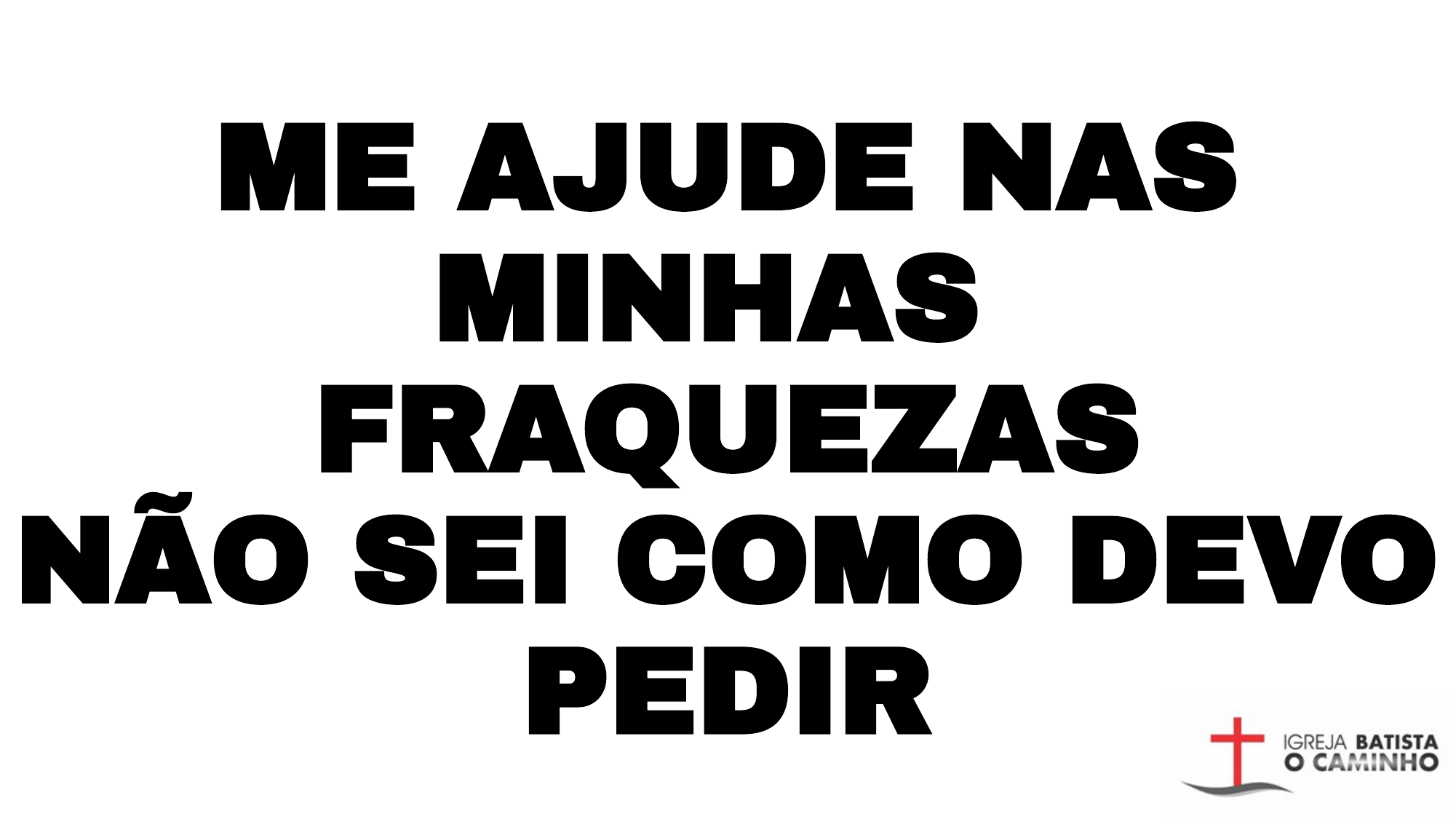

# ME AJUDE NAS MINHAS FRAQUEZAS NÃO SEI COMO DEVO PEDIR